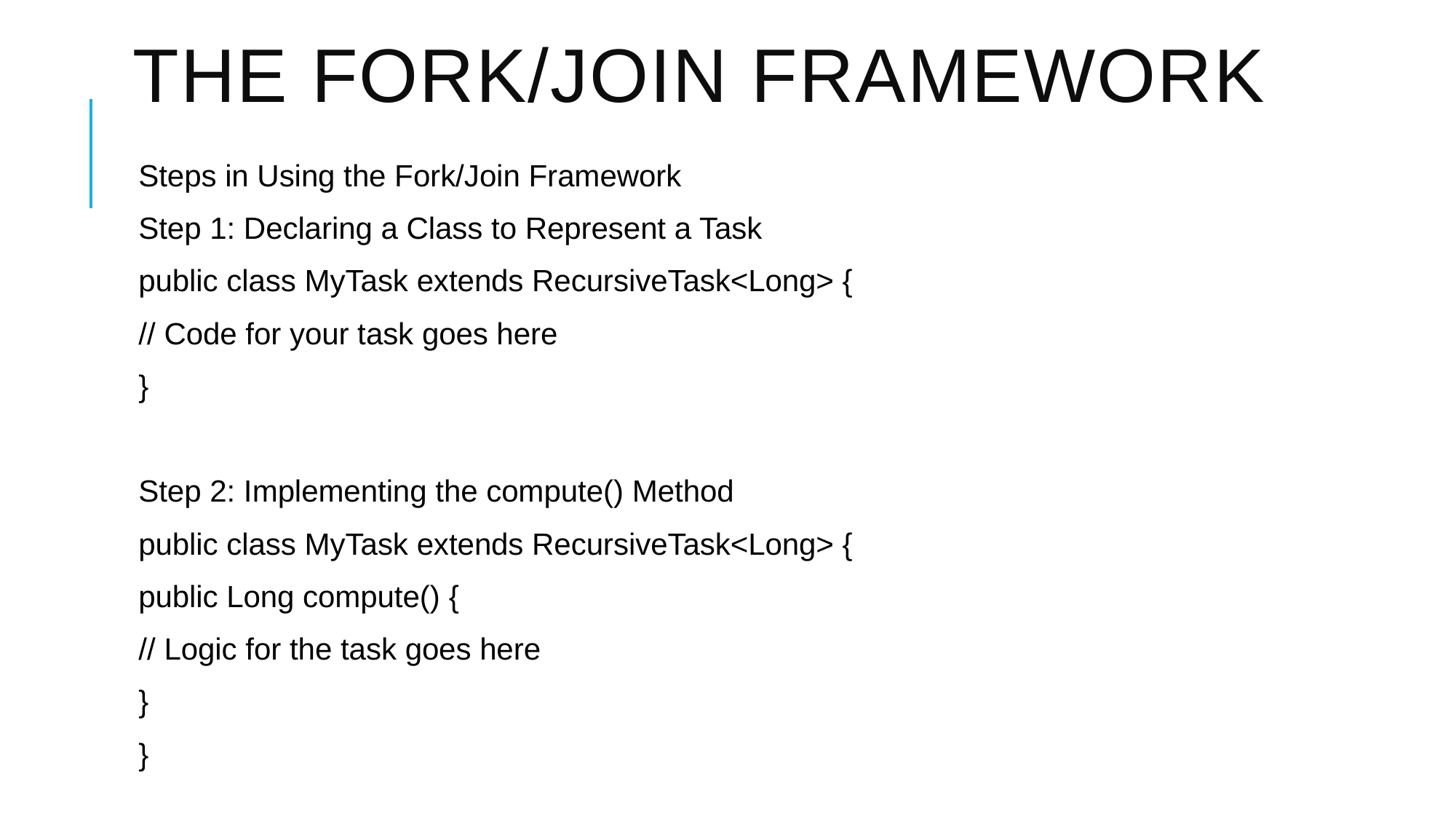

# The Fork/Join Framework
Steps in Using the Fork/Join Framework
Step 1: Declaring a Class to Represent a Task
public class MyTask extends RecursiveTask<Long> {
// Code for your task goes here
}

Step 2: Implementing the compute() Method
public class MyTask extends RecursiveTask<Long> {
public Long compute() {
// Logic for the task goes here
}
}